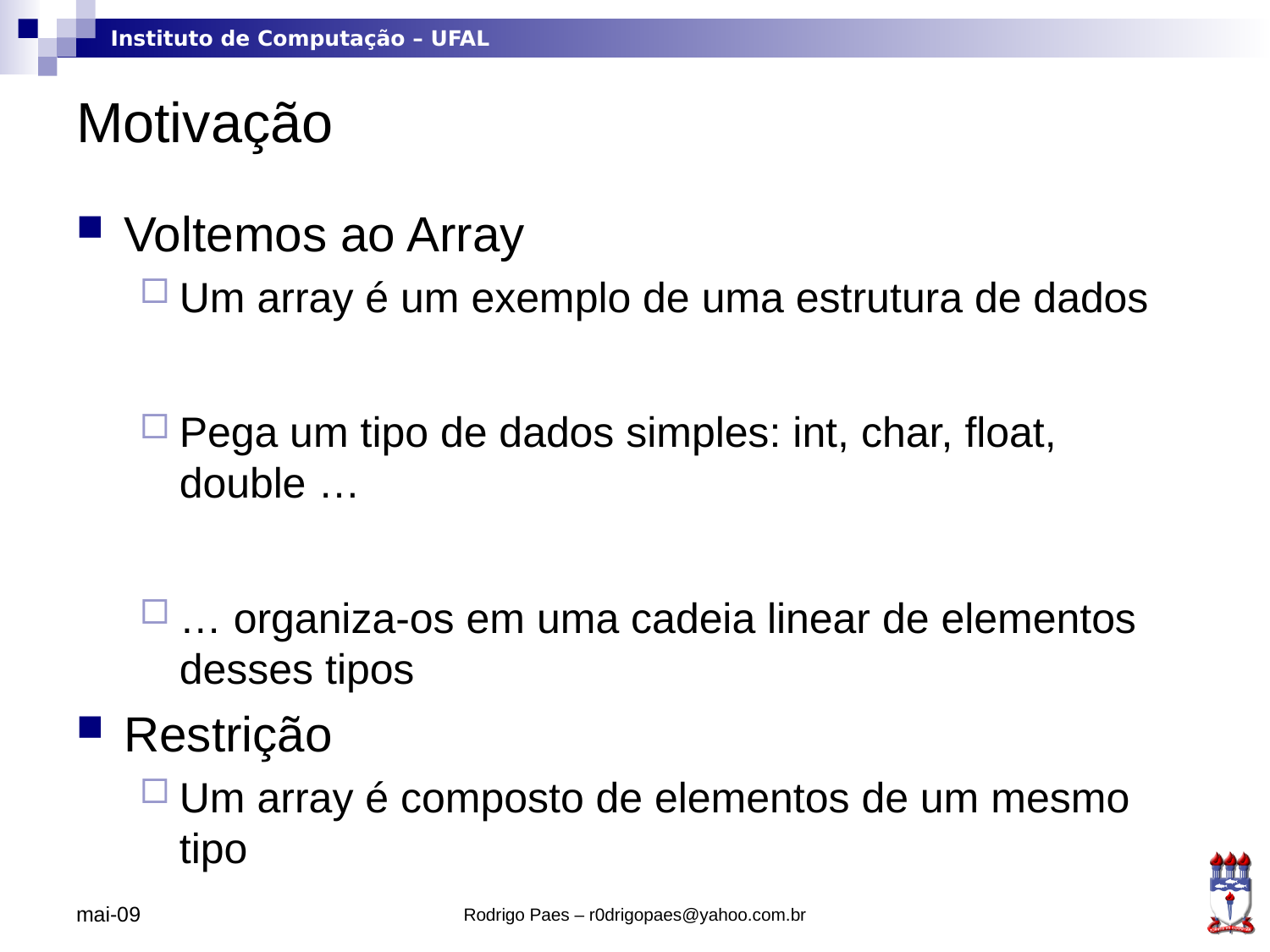

# Motivação
Voltemos ao Array
Um array é um exemplo de uma estrutura de dados

Pega um tipo de dados simples: int, char, float, double …

… organiza-os em uma cadeia linear de elementos desses tipos
Restrição
Um array é composto de elementos de um mesmo tipo

mai-09
Rodrigo Paes – r0drigopaes@yahoo.com.br